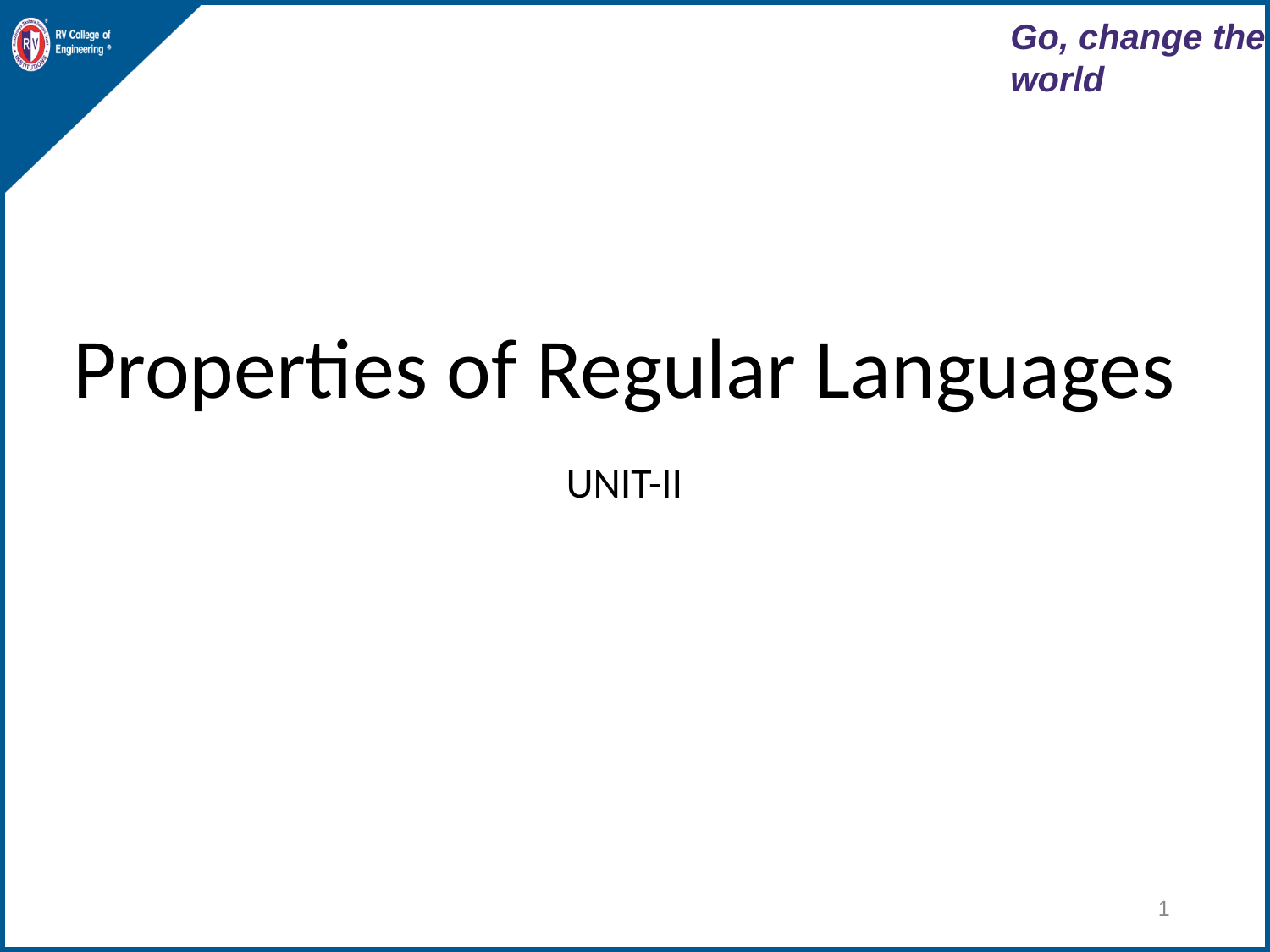

# Properties of Regular Languages
UNIT-II
1